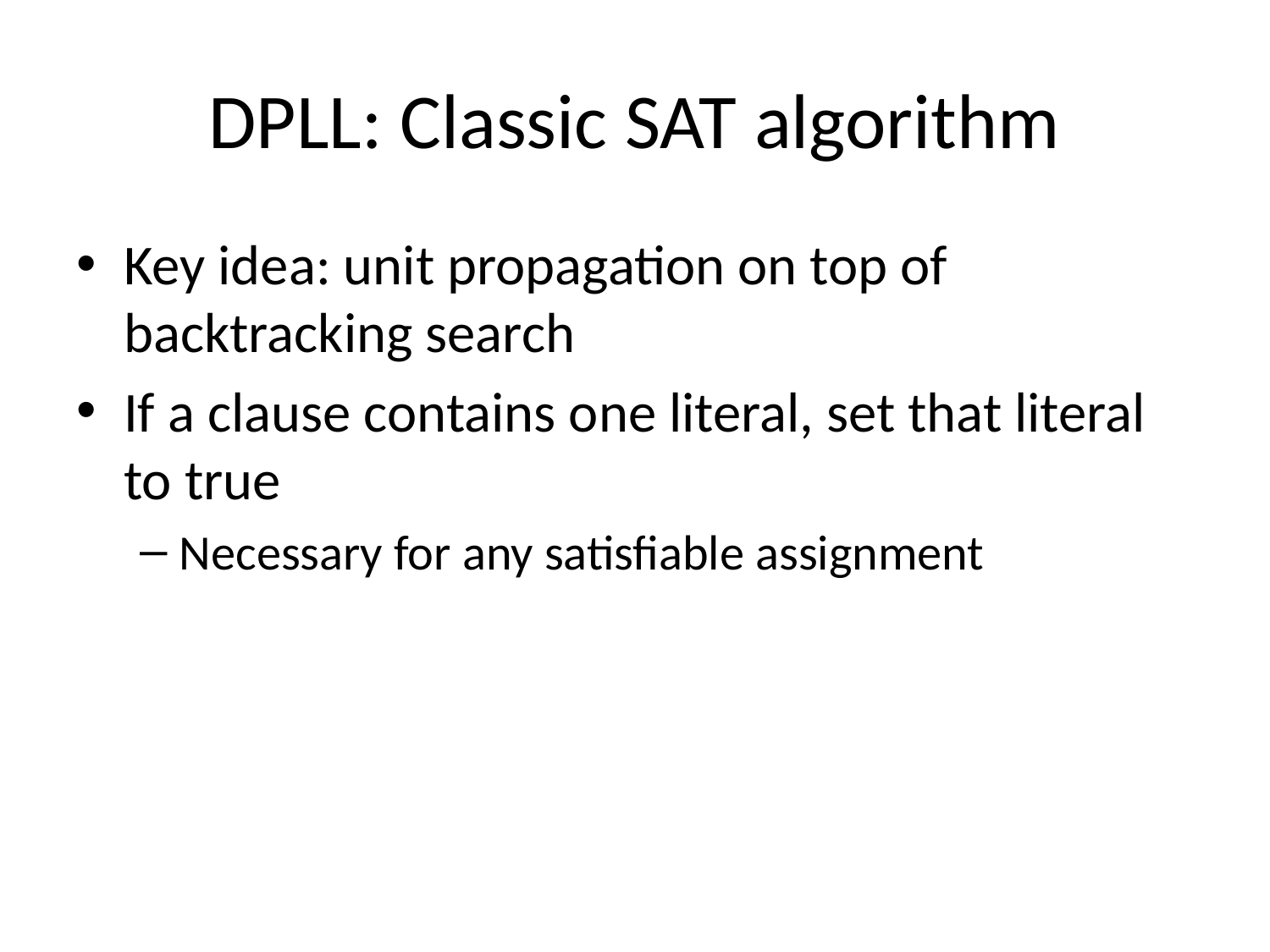

# DPLL: Classic SAT algorithm
Key idea: unit propagation on top of backtracking search
If a clause contains one literal, set that literal to true
Necessary for any satisfiable assignment